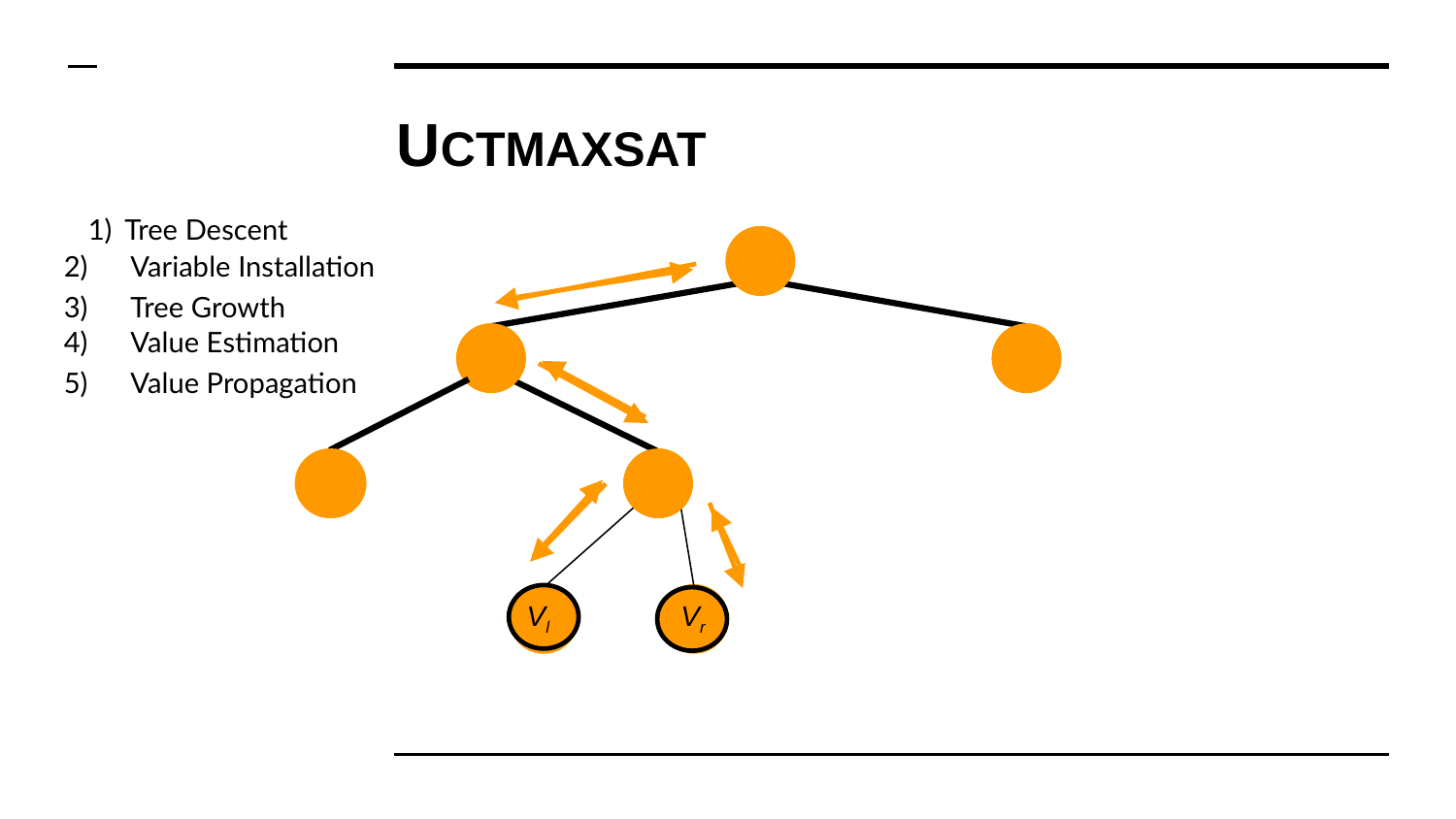

# UCTMAXSAT
Tree Descent

2)      Variable Installation
3)      Tree Growth
4)      Value Estimation

5)      Value Propagation

Vl
Vr